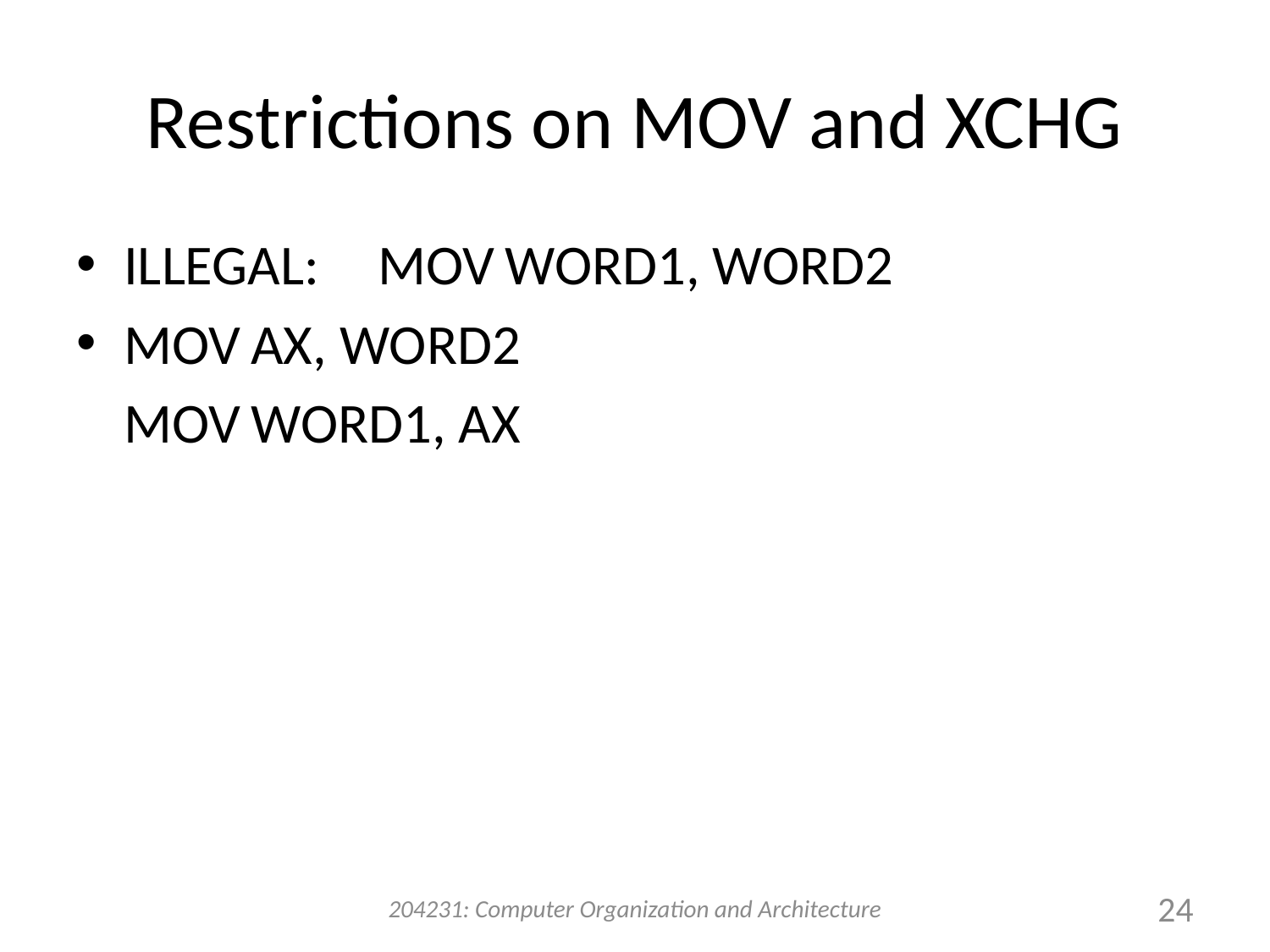

# Restrictions on MOV and XCHG
ILLEGAL:	MOV	WORD1, WORD2
MOV	AX, WORD2
	MOV	WORD1, AX
204231: Computer Organization and Architecture
24